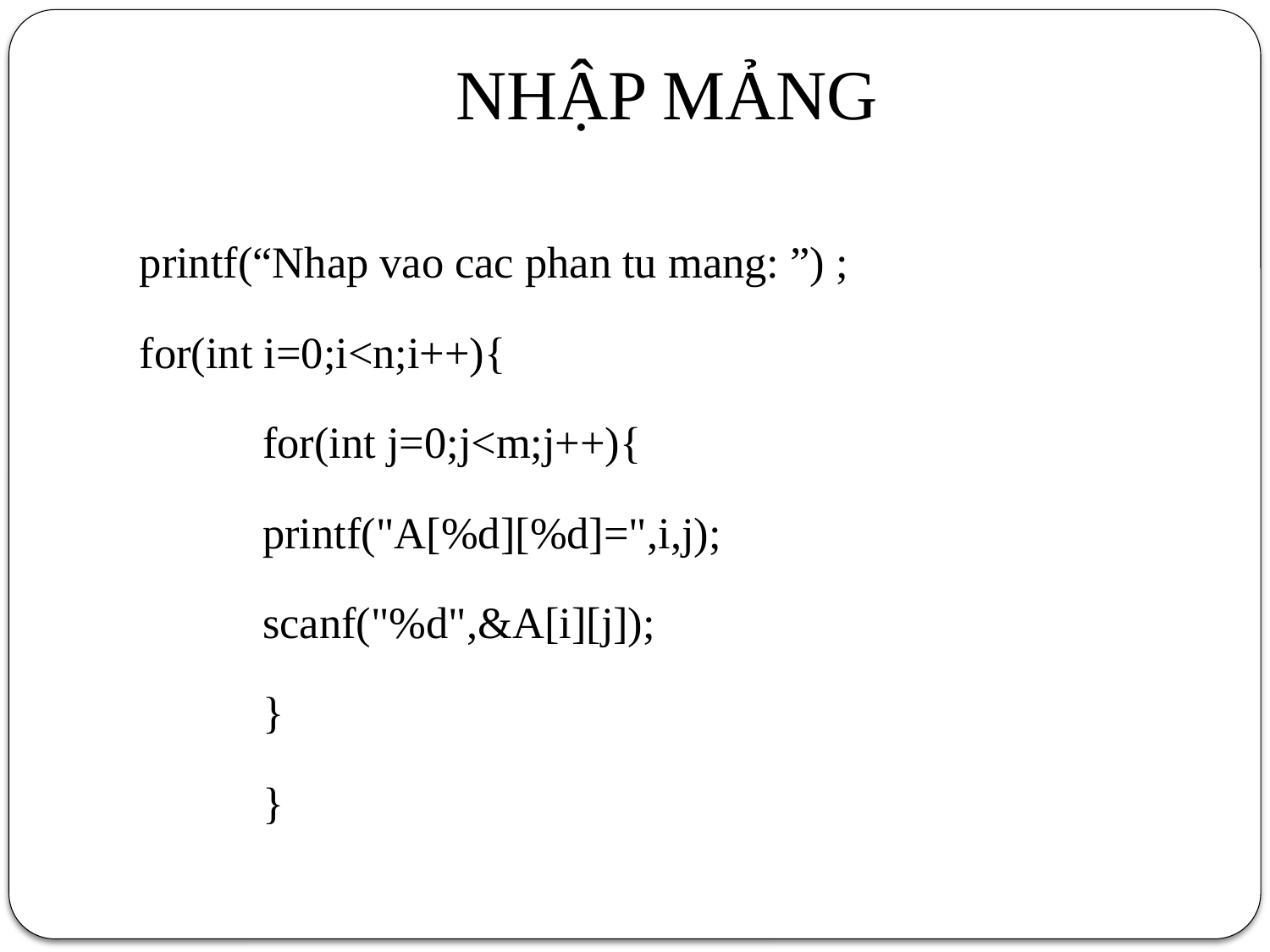

# NHẬP MẢNG
printf(“Nhap vao cac phan tu mang: ”) ;
for(int i=0;i<n;i++){
		for(int j=0;j<m;j++){
			printf("A[%d][%d]=",i,j);
			scanf("%d",&A[i][j]);
		}
	}